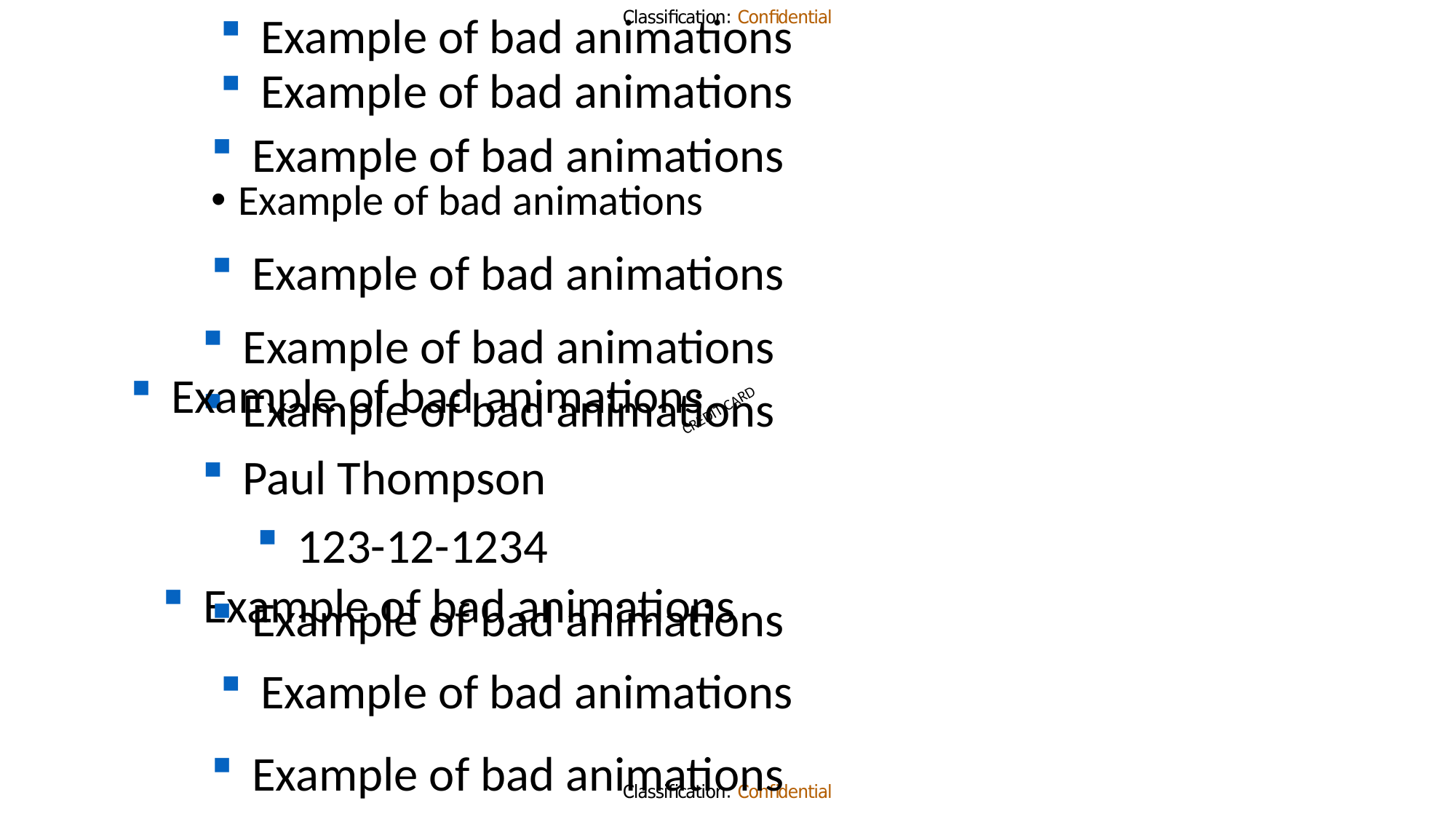

Example of bad animations
Example of bad animations
Example of bad animations
Example of bad animations
Example of bad animations
Example of bad animations
Example of bad animations
Example of bad animations
Paul Thompson
123-12-1234
Example of bad animations
Example of bad animations
Example of bad animations
Example of bad animations